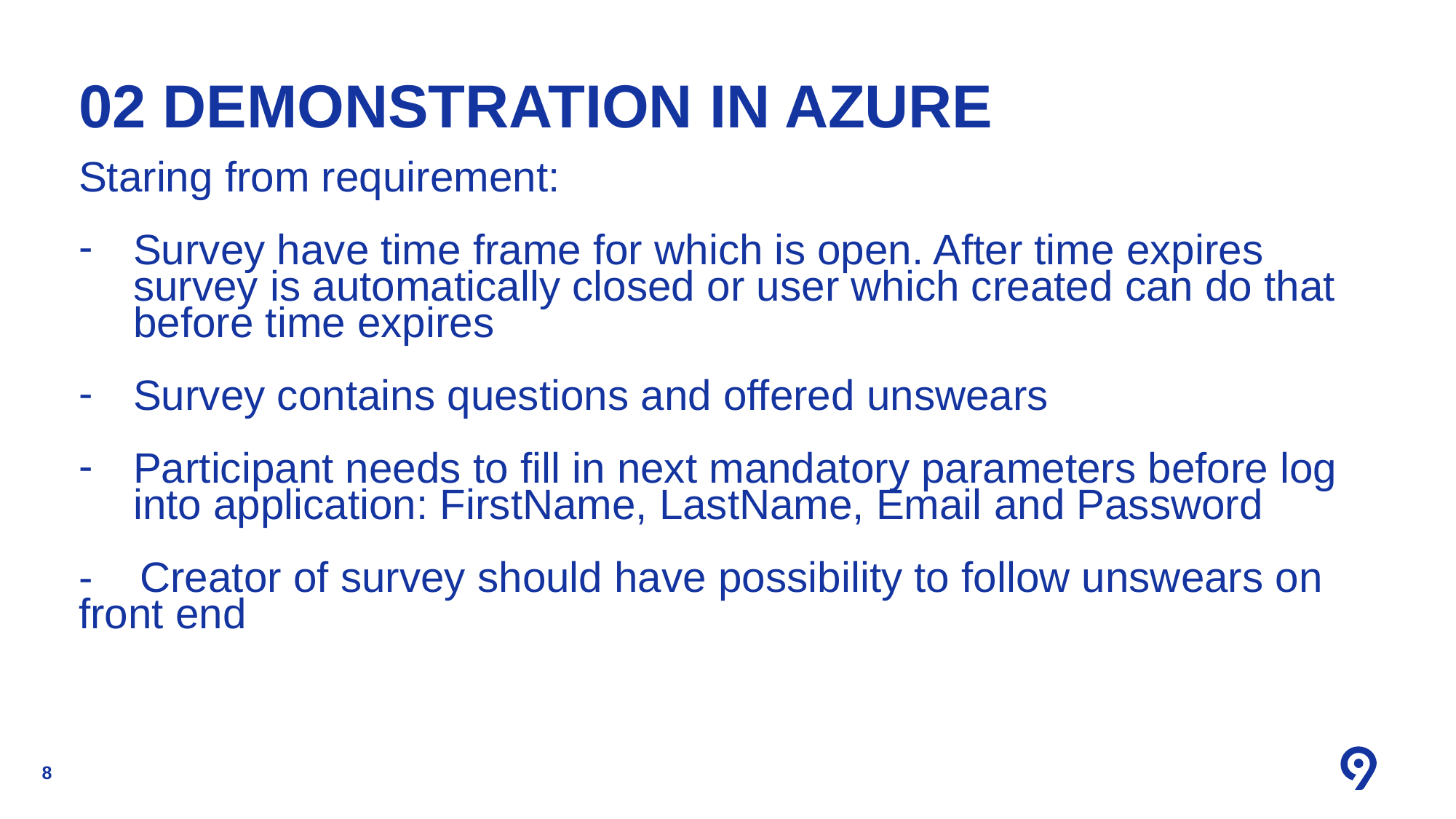

# 02 Demonstration in AZURE
Staring from requirement:

Survey have time frame for which is open. After time expires survey is automatically closed or user which created can do that before time expires

Survey contains questions and offered unswears

Participant needs to fill in next mandatory parameters before log into application: FirstName, LastName, Email and Password

-    Creator of survey should have possibility to follow unswears on front end

8